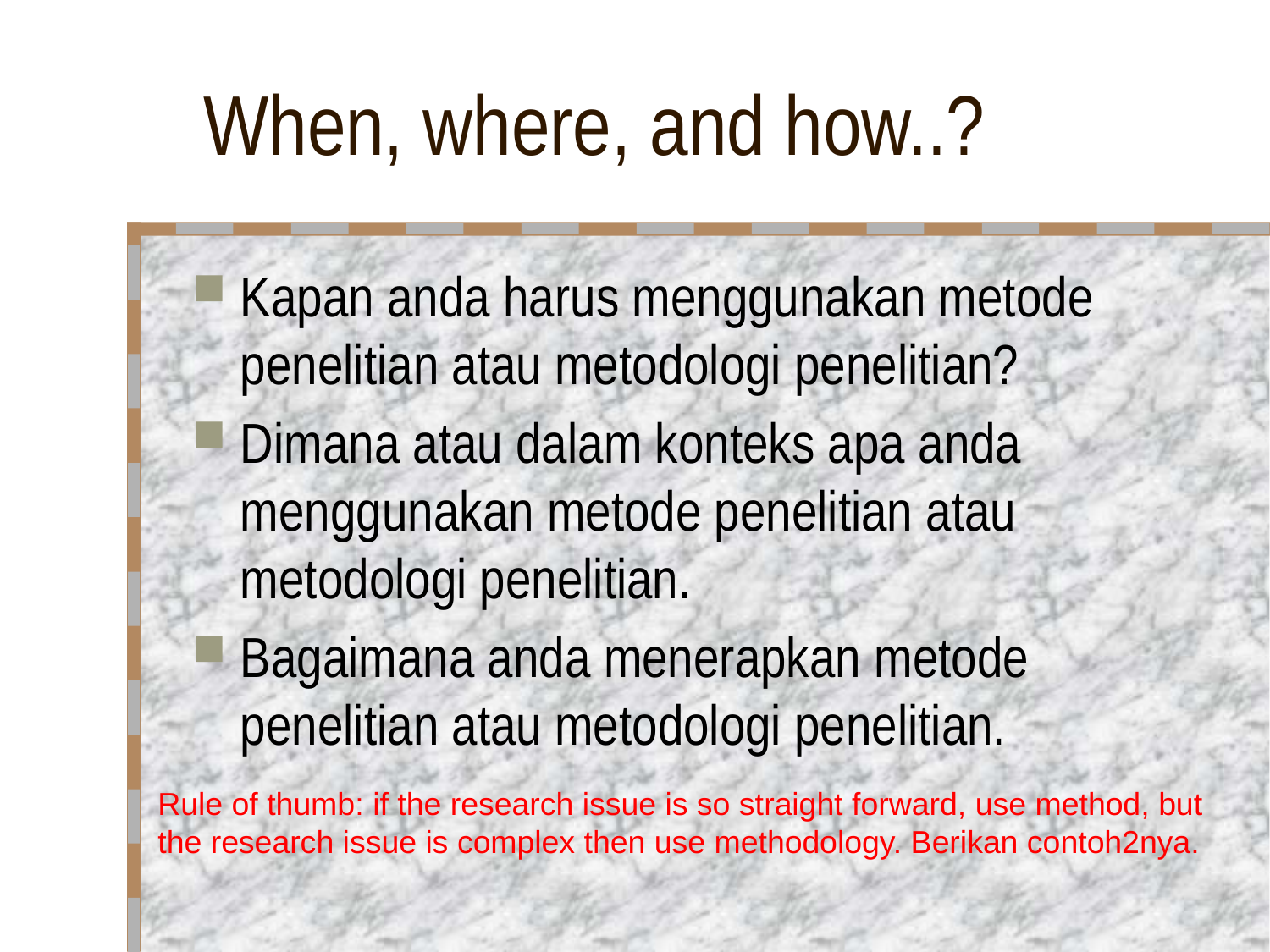

# When, where, and how..?
Kapan anda harus menggunakan metode penelitian atau metodologi penelitian?
Dimana atau dalam konteks apa anda menggunakan metode penelitian atau metodologi penelitian.
Bagaimana anda menerapkan metode penelitian atau metodologi penelitian.
Rule of thumb: if the research issue is so straight forward, use method, but
the research issue is complex then use methodology. Berikan contoh2nya.